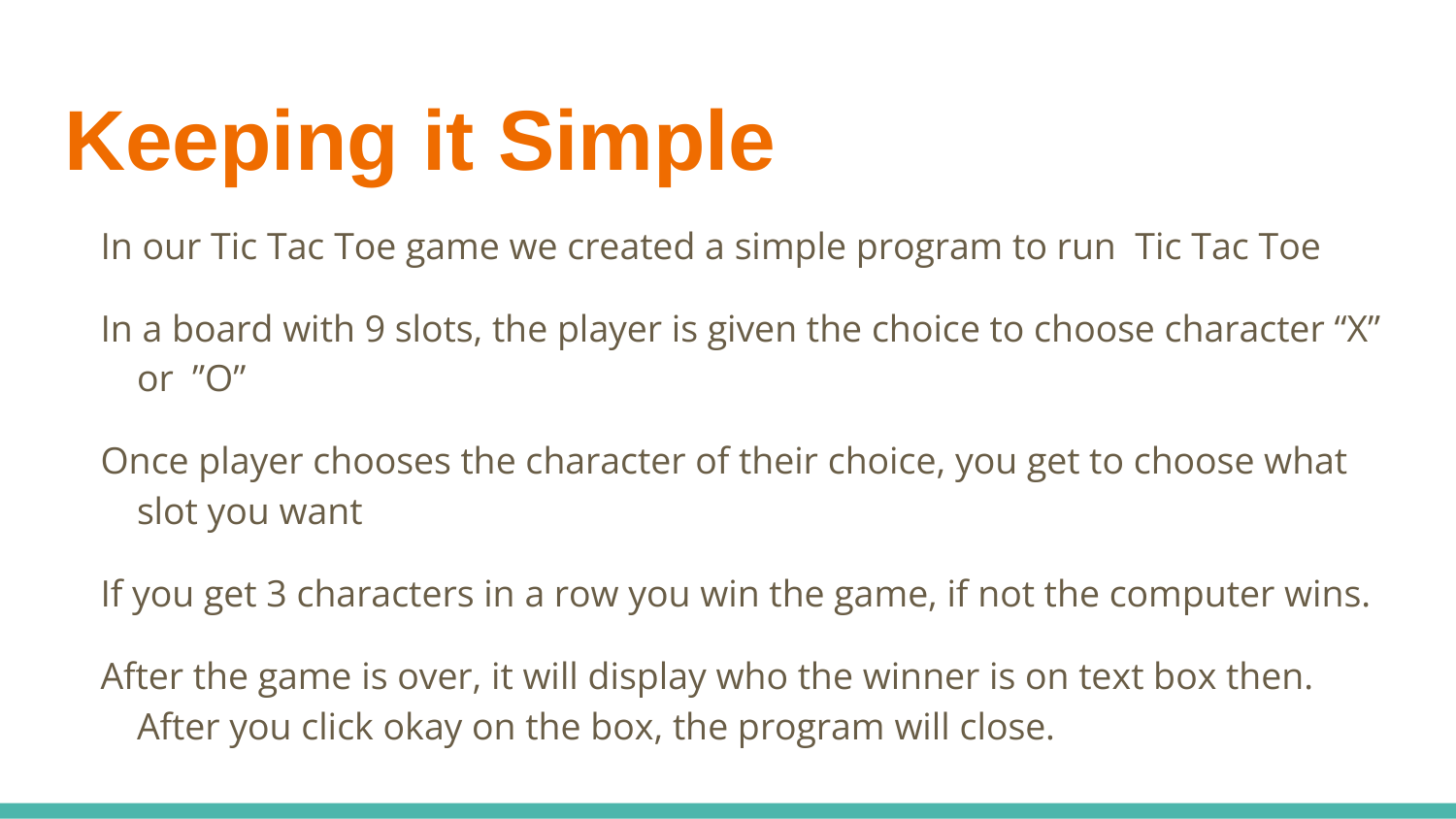

# Keeping it Simple
In our Tic Tac Toe game we created a simple program to run  Tic Tac Toe
In a board with 9 slots, the player is given the choice to choose character “X” or  ”O”
Once player chooses the character of their choice, you get to choose what slot you want
If you get 3 characters in a row you win the game, if not the computer wins.
After the game is over, it will display who the winner is on text box then. After you click okay on the box, the program will close.